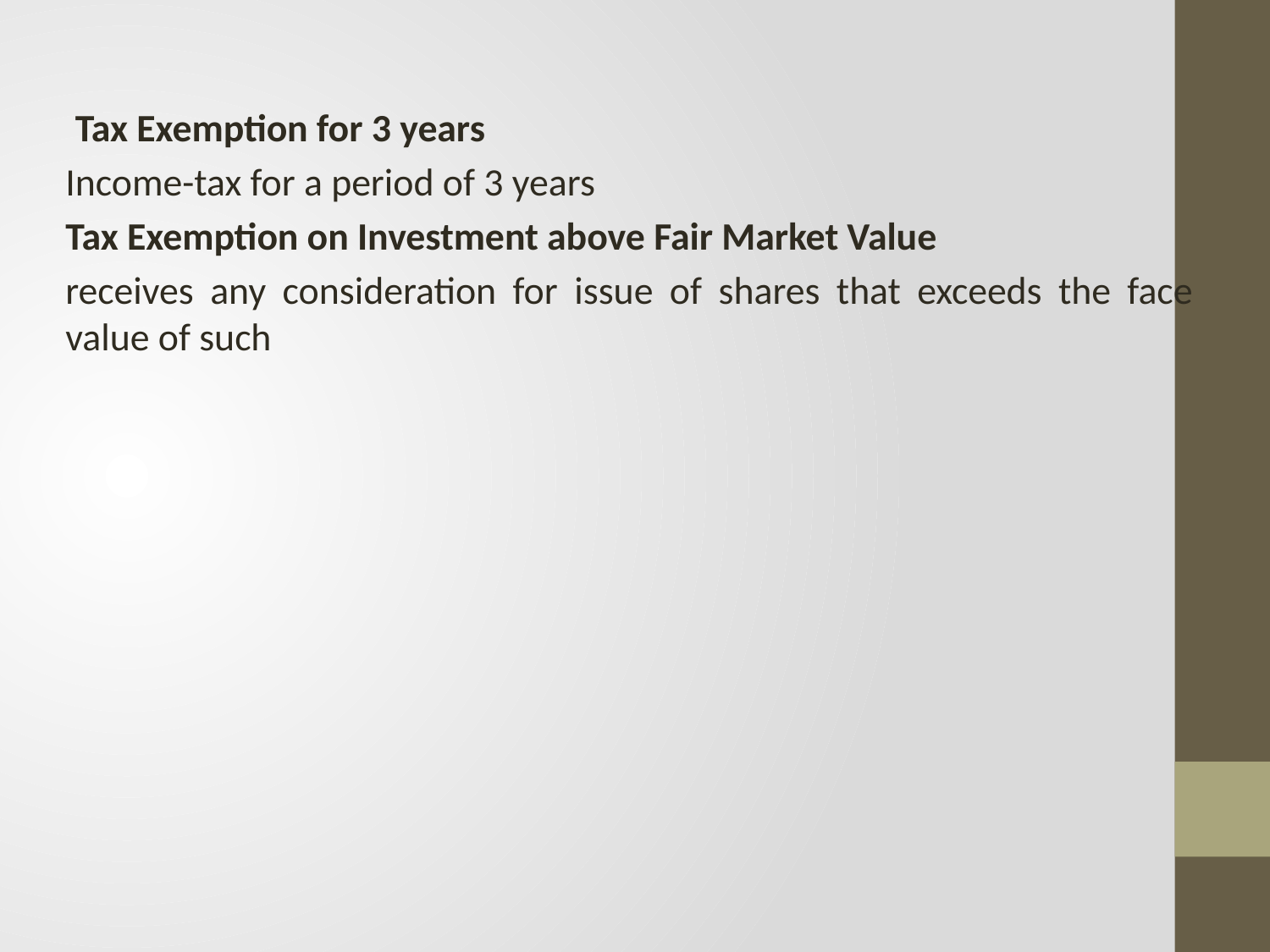

Tax Exemption for 3 years
Income-tax for a period of 3 years
Tax Exemption on Investment above Fair Market Value
receives any consideration for issue of shares that exceeds the face value of such